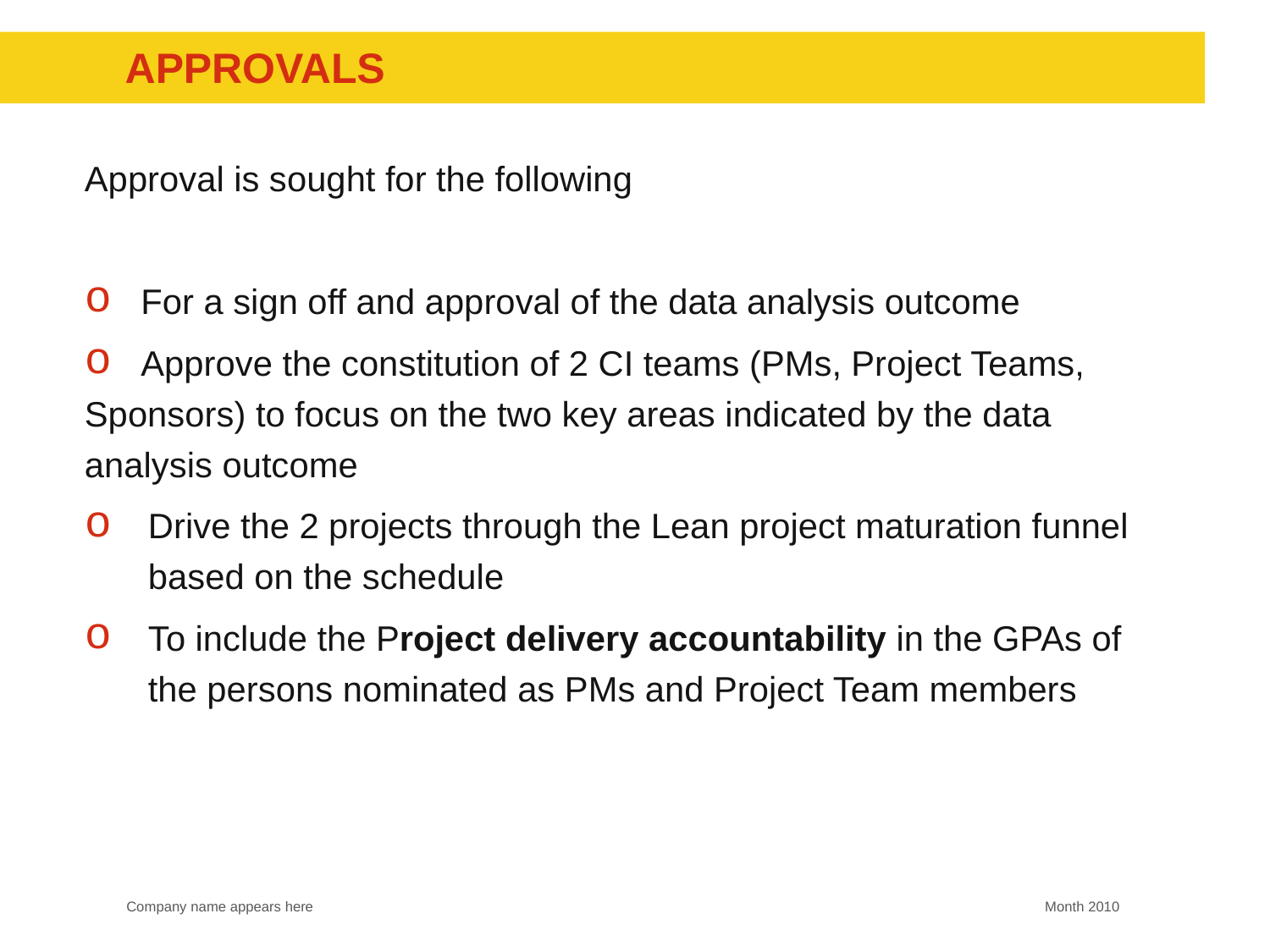

# APPROVALS
Approval is sought for the following

   For a sign off and approval of the data analysis outcome
   Approve the constitution of 2 CI teams (PMs, Project Teams,  Sponsors) to focus on the two key areas indicated by the data analysis outcome
Drive the 2 projects through the Lean project maturation funnel based on the schedule
To include the Project delivery accountability in the GPAs of the persons nominated as PMs and Project Team members

Month 2010